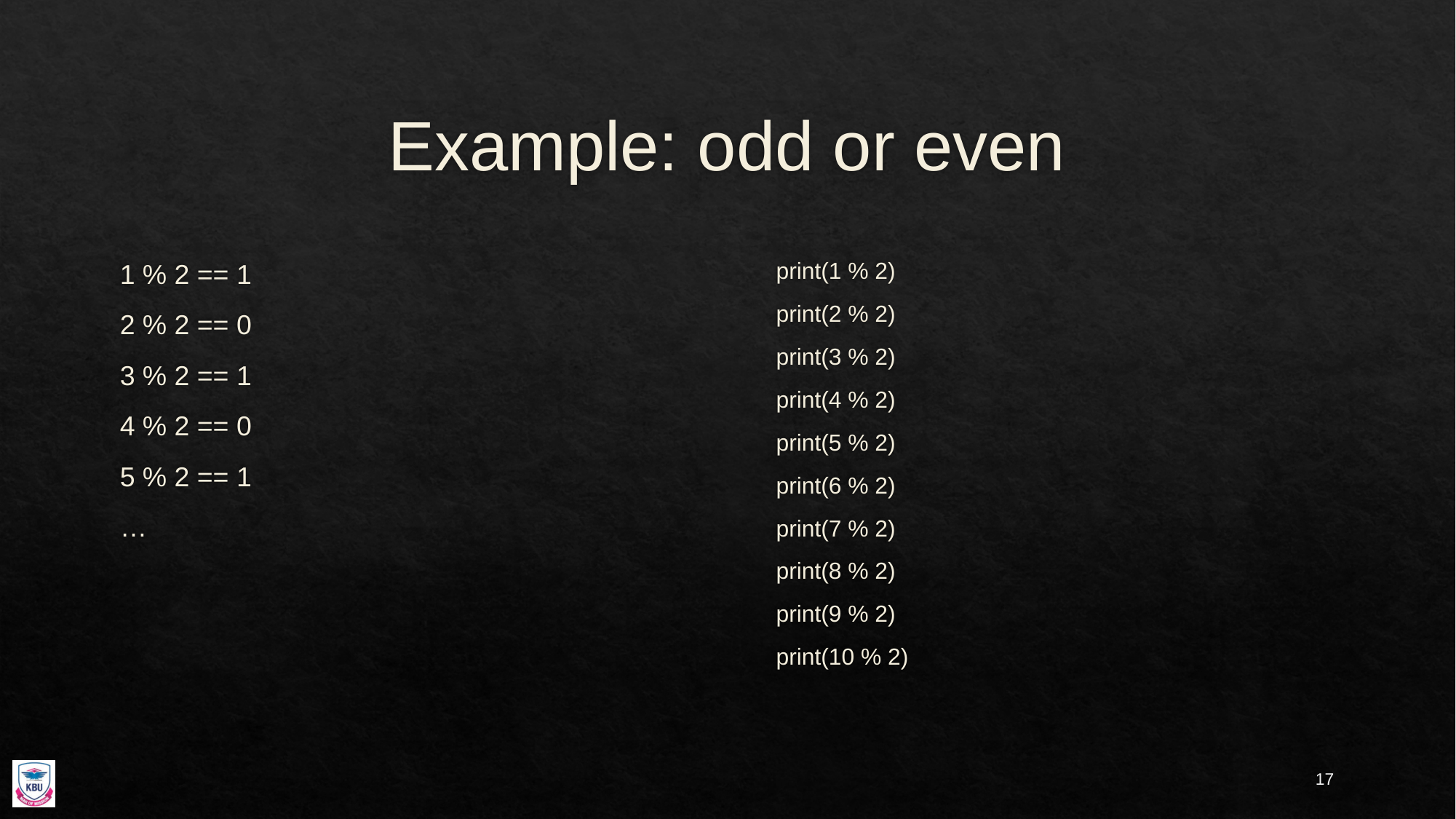

# Example: odd or even
1 % 2 == 1
2 % 2 == 0
3 % 2 == 1
4 % 2 == 0
5 % 2 == 1
…
print(1 % 2)
print(2 % 2)
print(3 % 2)
print(4 % 2)
print(5 % 2)
print(6 % 2)
print(7 % 2)
print(8 % 2)
print(9 % 2)
print(10 % 2)
17